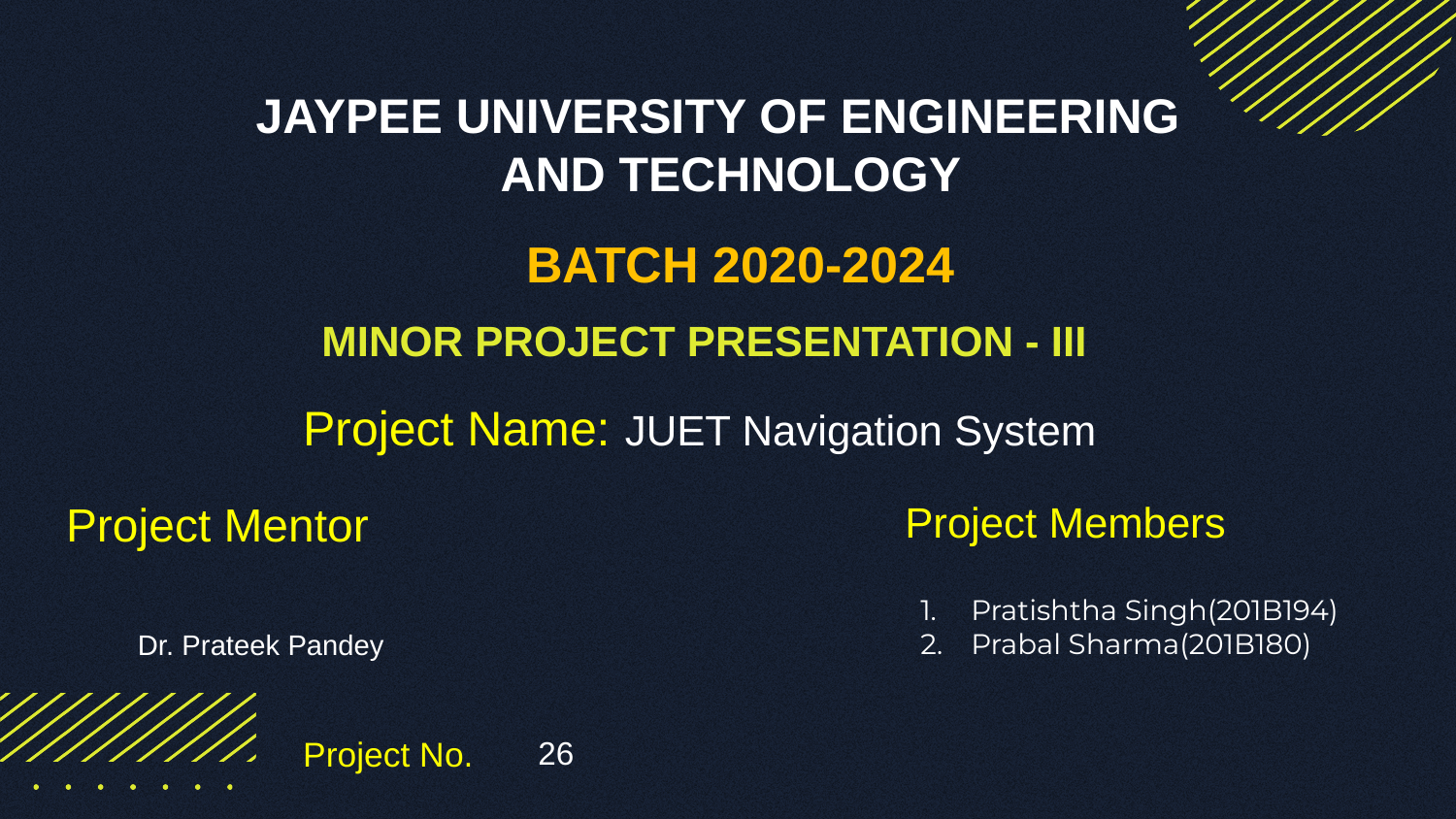

JAYPEE UNIVERSITY OF ENGINEERING
                  AND TECHNOLOGY
      BATCH 2020-2024
MINOR PROJECT PRESENTATION - III
Project Name: JUET Navigation System
Project Mentor
Project Members
Pratishtha Singh(201B194)
Prabal Sharma(201B180)
   Dr. Prateek Pandey

Project No.

26